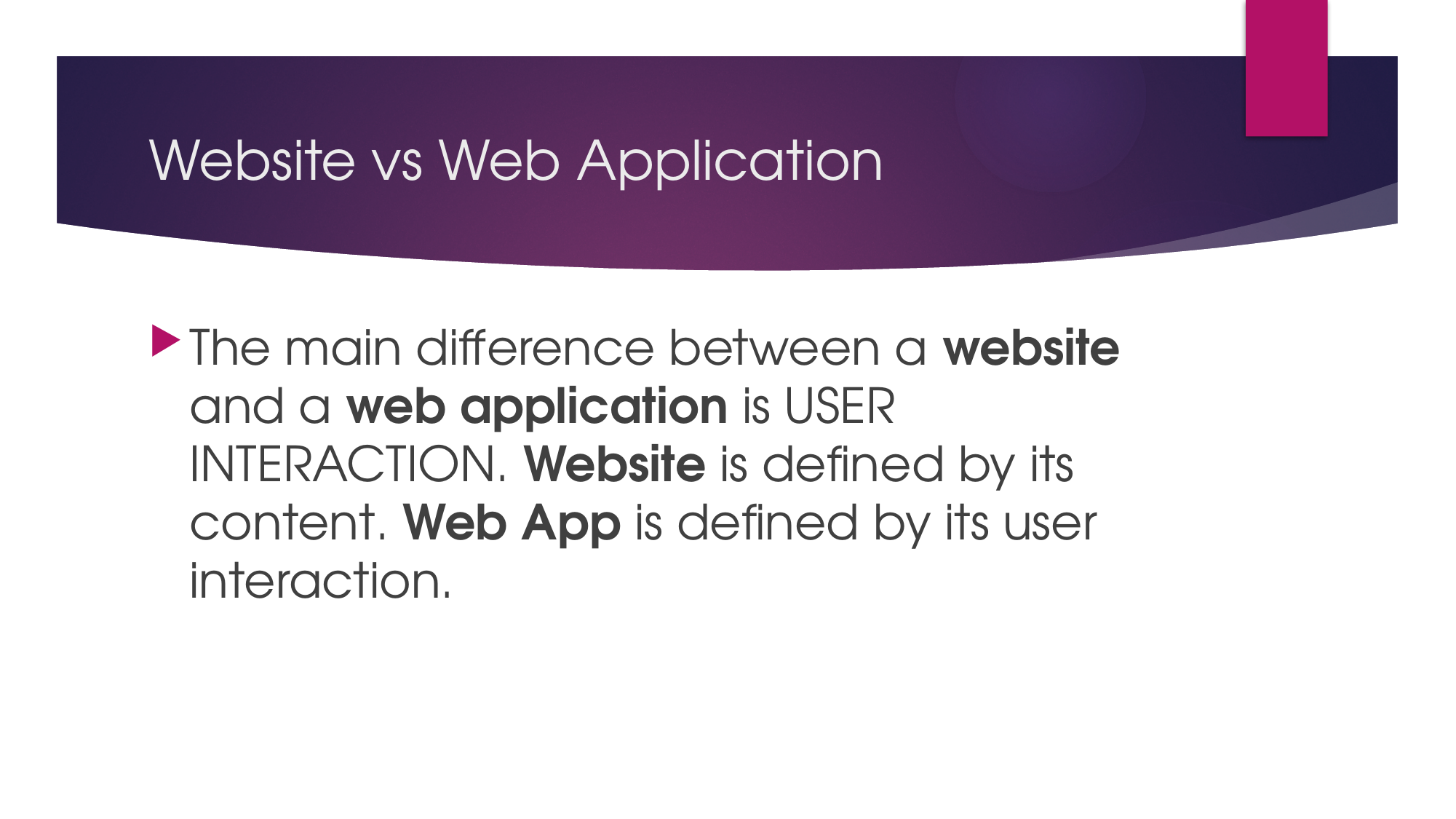

# Website vs Web Application
The main difference between a website and a web application is USER INTERACTION. Website is defined by its content. Web App is defined by its user interaction.